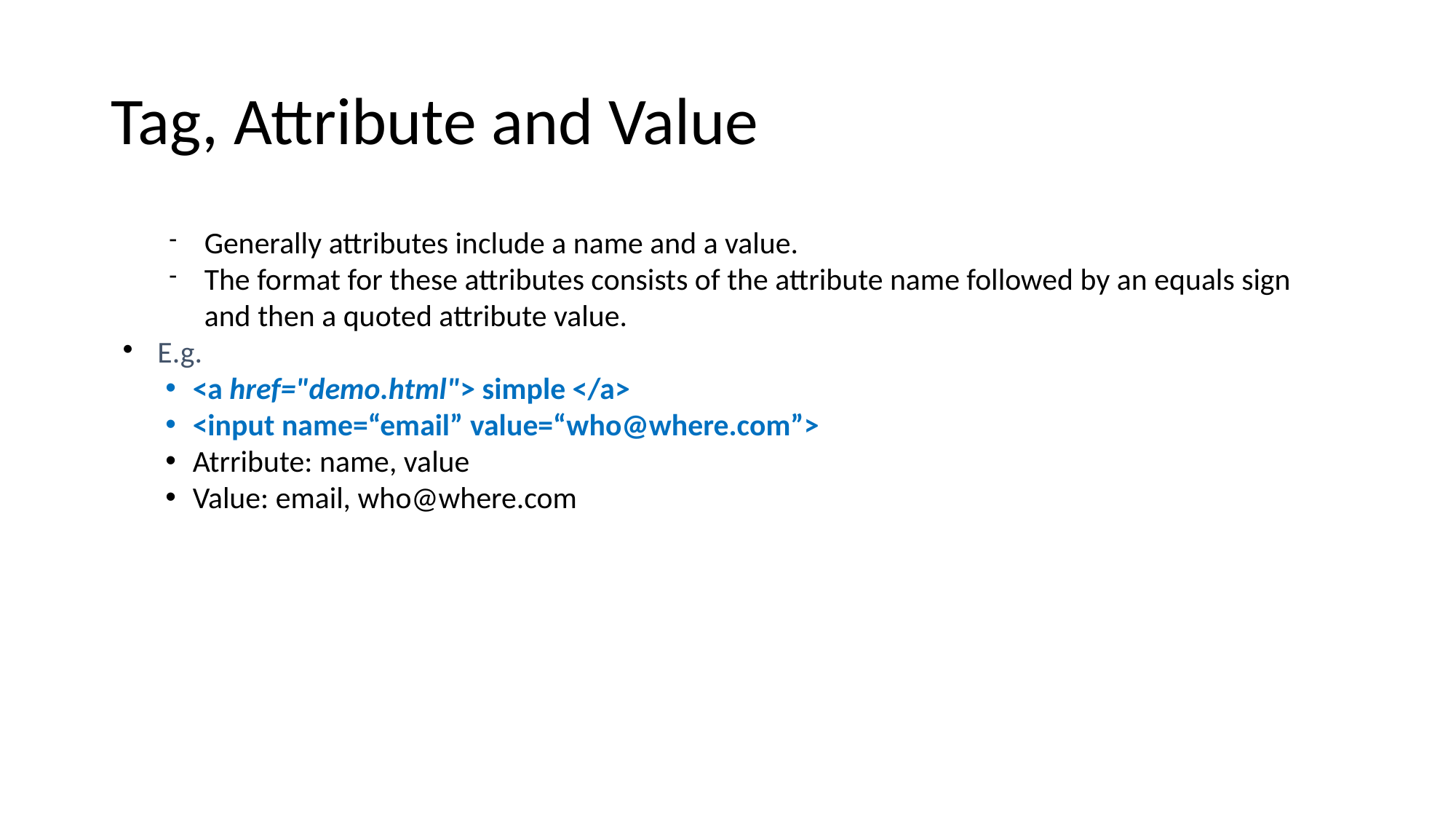

Tag, Attribute and Value
Generally attributes include a name and a value.
The format for these attributes consists of the attribute name followed by an equals sign and then a quoted attribute value.
E.g.
<a href="demo.html"> simple </a>
<input name=“email” value=“who@where.com”>
Atrribute: name, value
Value: email, who@where.com